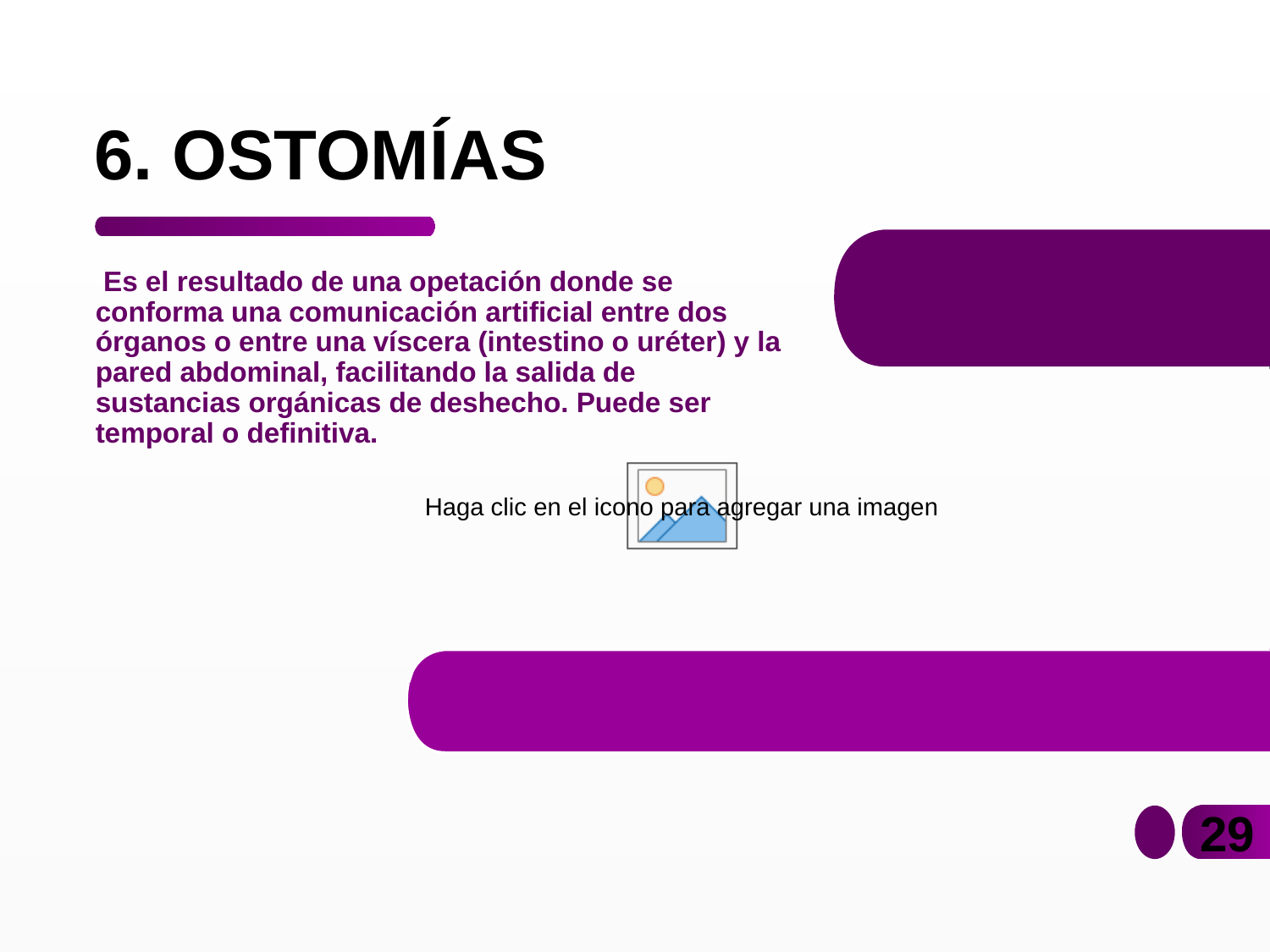

# 6. OSTOMÍAS
 Es el resultado de una opetación donde se conforma una comunicación artificial entre dos órganos o entre una víscera (intestino o uréter) y la pared abdominal, facilitando la salida de sustancias orgánicas de deshecho. Puede ser temporal o definitiva.

29